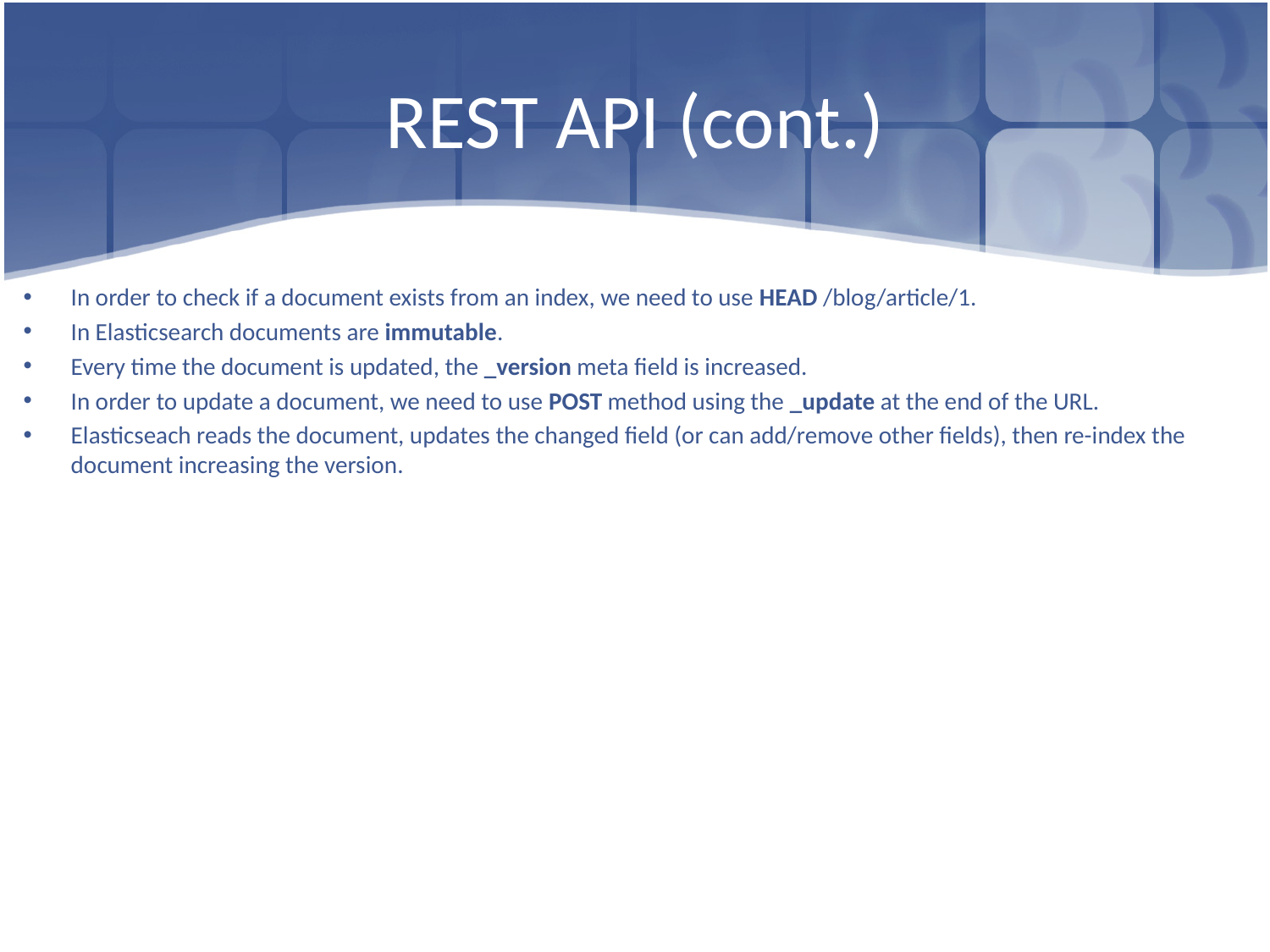

# REST API (cont.)
In order to check if a document exists from an index, we need to use HEAD /blog/article/1.
In Elasticsearch documents are immutable.
Every time the document is updated, the _version meta field is increased.
In order to update a document, we need to use POST method using the _update at the end of the URL.
Elasticseach reads the document, updates the changed field (or can add/remove other fields), then re-index the document increasing the version.